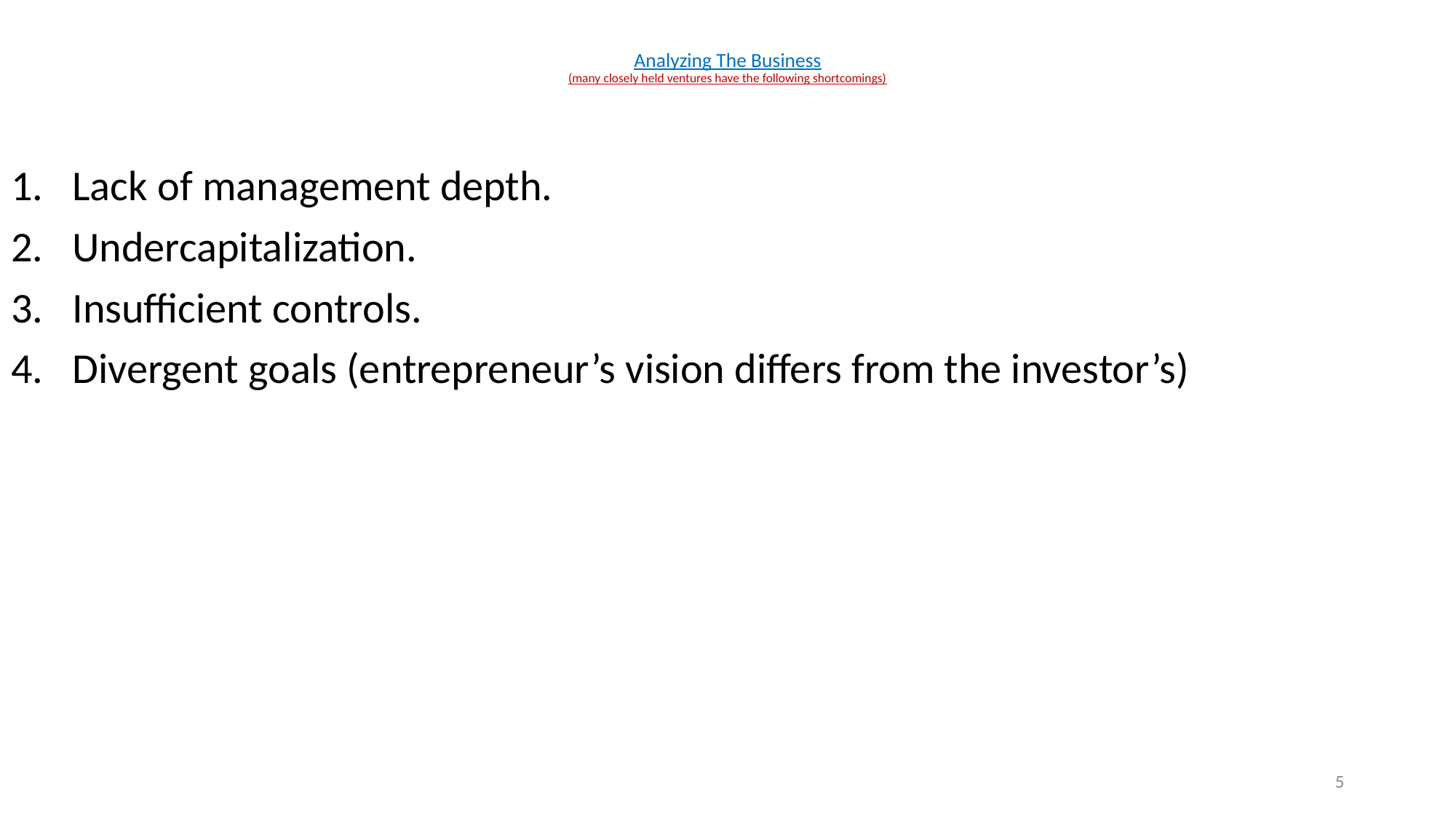

# Analyzing The Business (many closely held ventures have the following shortcomings)
Lack of management depth.
Undercapitalization.
Insufficient controls.
Divergent goals (entrepreneur’s vision differs from the investor’s)
5